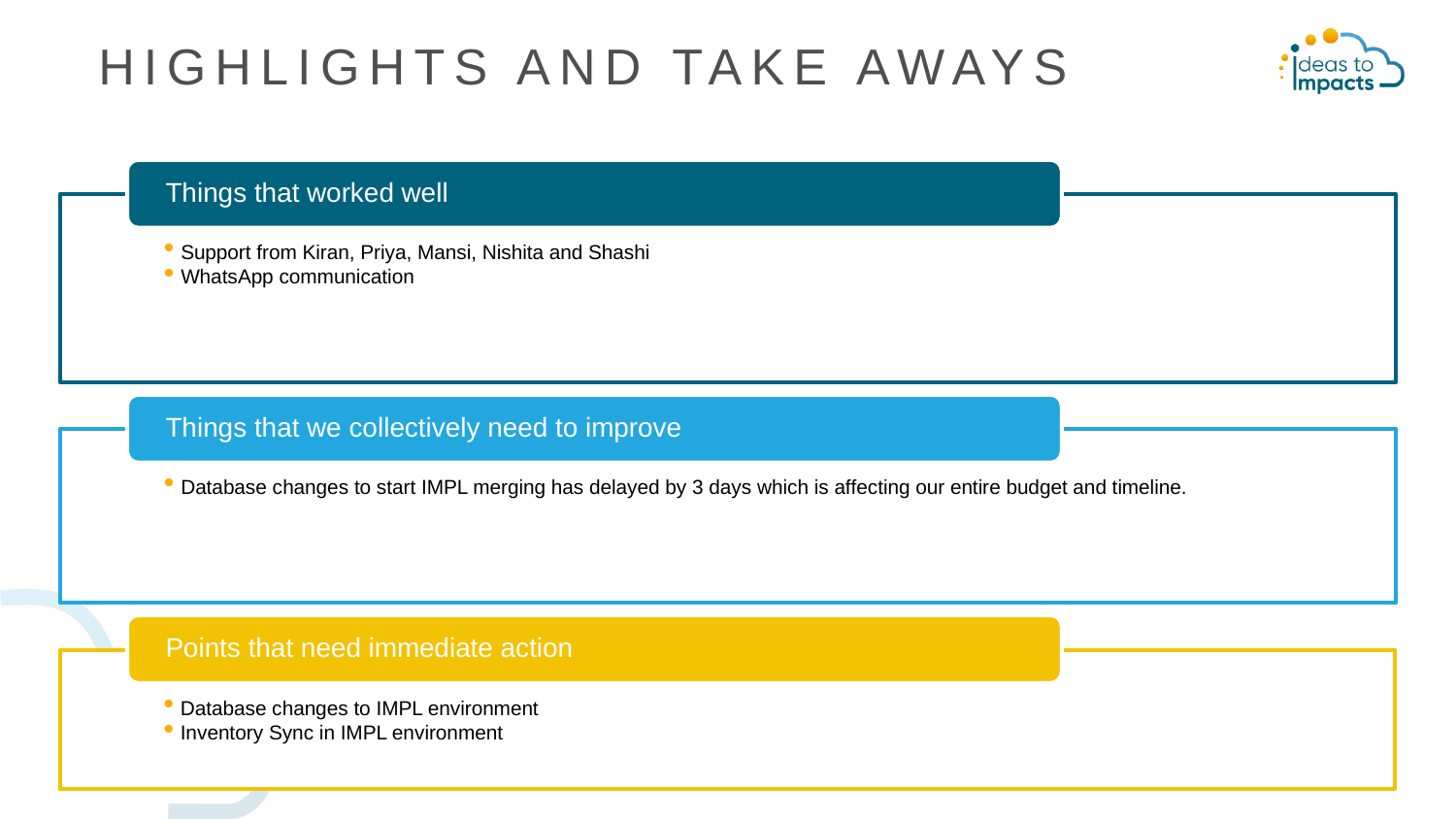

# HIGHLIGHTS AND TAKE AWAYS
Things that worked well
Support from Kiran, Priya, Mansi, Nishita and Shashi
WhatsApp communication
Things that we collectively need to improve
Database changes to start IMPL merging has delayed by 3 days which is affecting our entire budget and timeline.
Points that need immediate action
Database changes to IMPL environment
Inventory Sync in IMPL environment

5